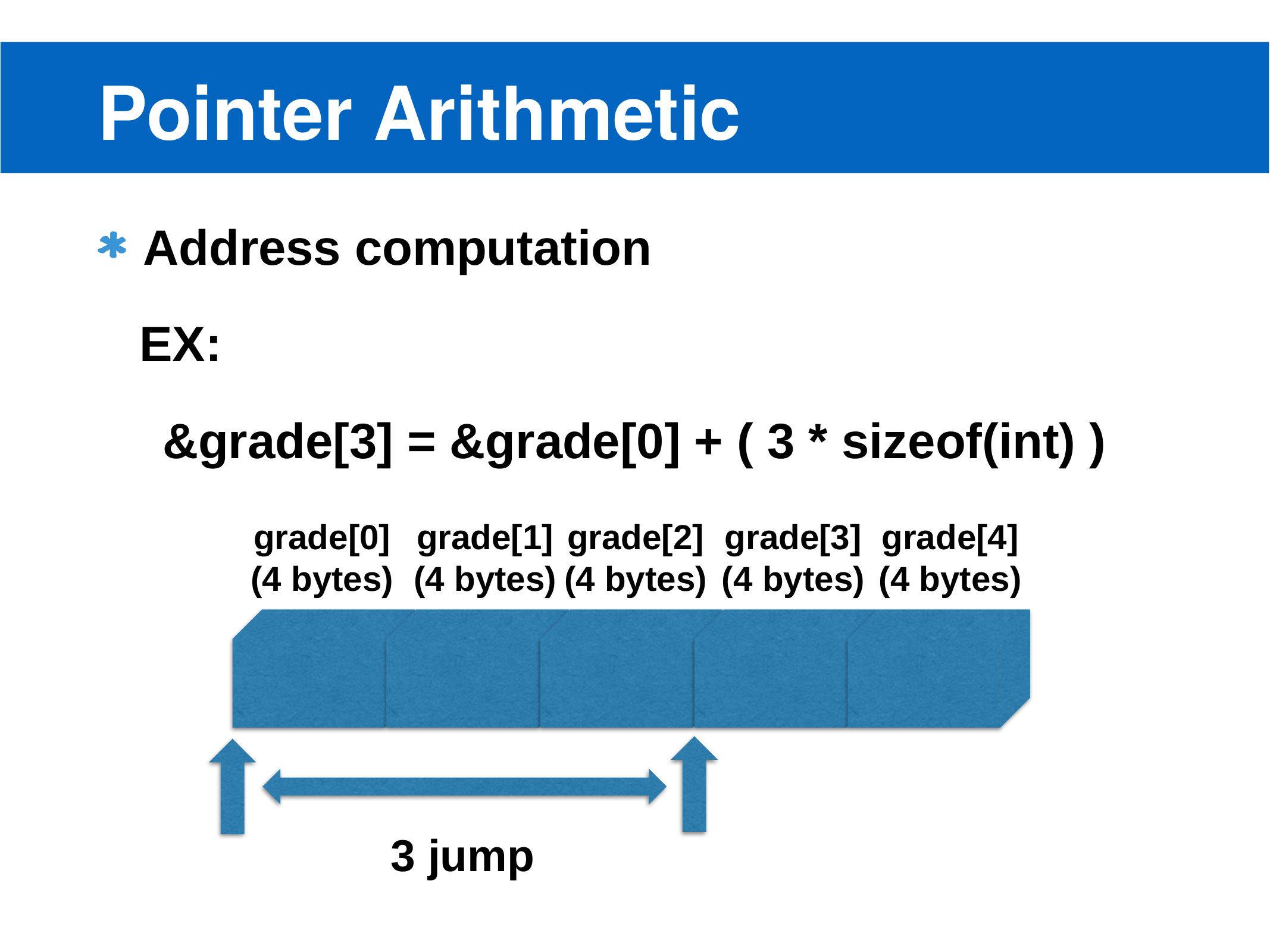

# Pointer Arithmetic

Address computation
   EX:
&grade[3] = &grade[0] + ( 3 * sizeof(int) )

grade[4]
(4 bytes)
grade[3]
(4 bytes)
grade[2]
(4 bytes)
grade[1]
(4 bytes)
grade[0]
(4 bytes)

3 jump